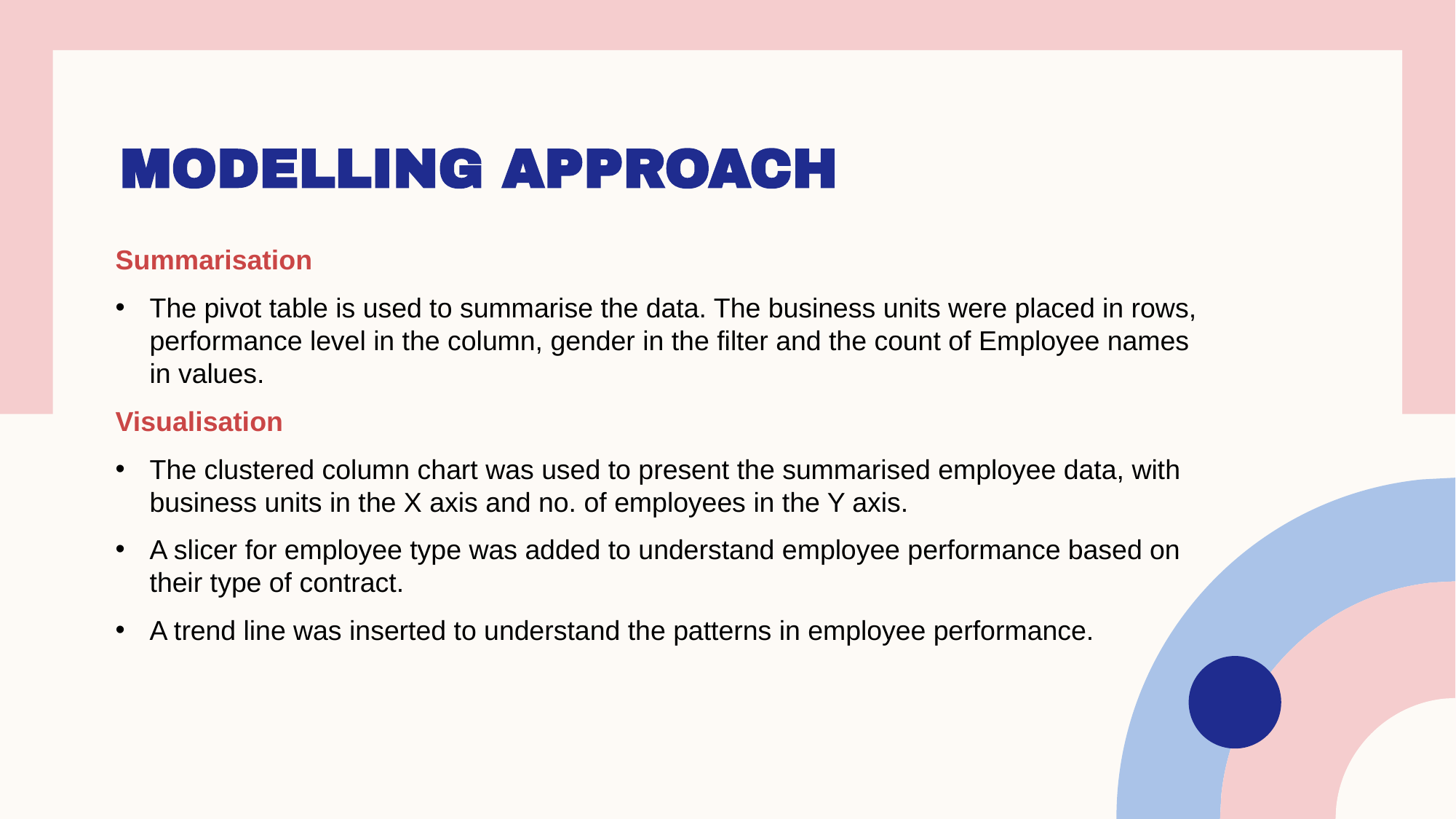

# MODELLING APPROACH
Summarisation
The pivot table is used to summarise the data. The business units were placed in rows, performance level in the column, gender in the filter and the count of Employee names in values.
Visualisation
The clustered column chart was used to present the summarised employee data, with business units in the X axis and no. of employees in the Y axis.
A slicer for employee type was added to understand employee performance based on their type of contract.
A trend line was inserted to understand the patterns in employee performance.